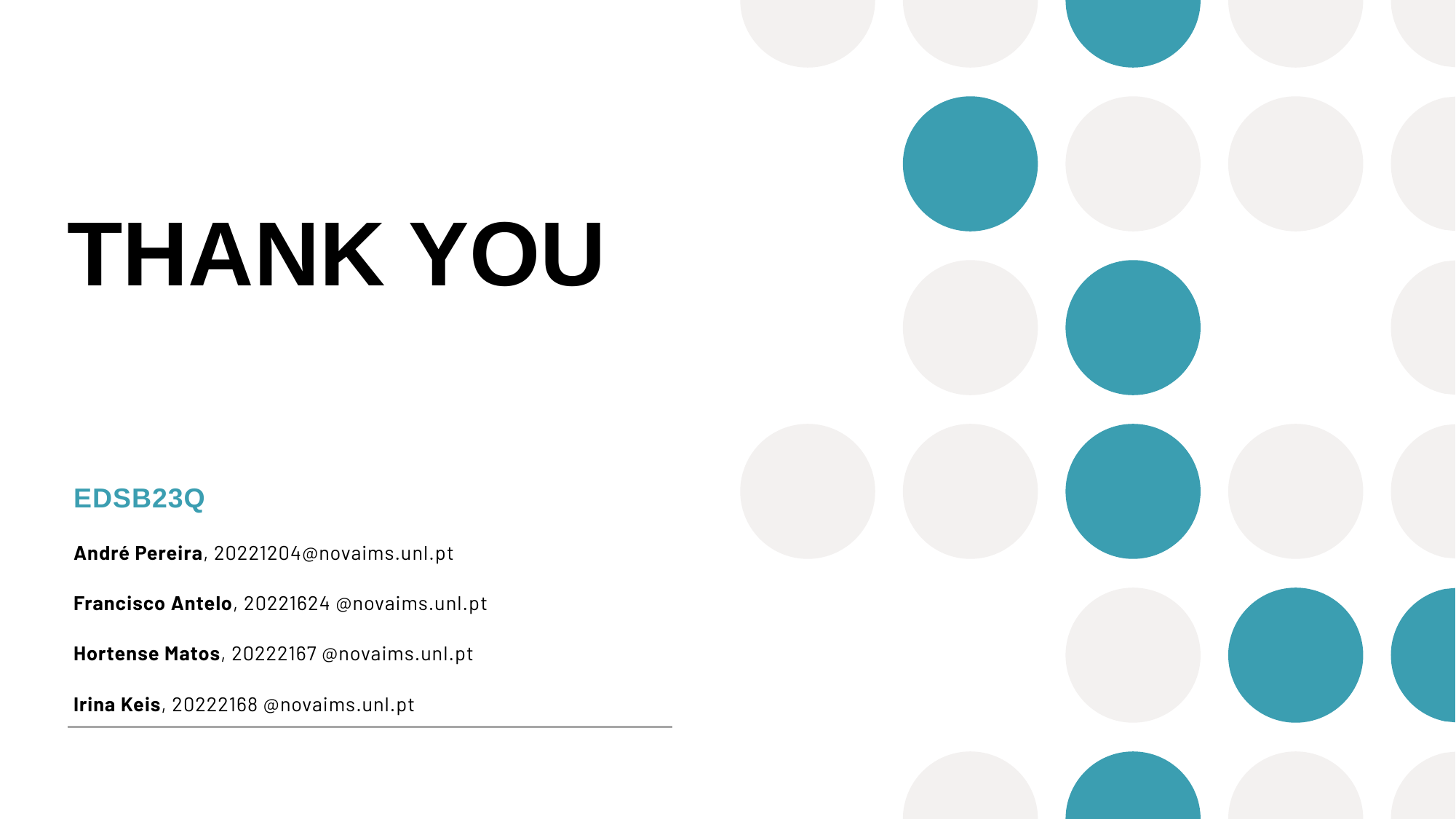

# THANK YOU
EDSB23Q
André Pereira, 20221204@novaims.unl.pt
Francisco Antelo, 20221624 @novaims.unl.pt
Hortense Matos, 20222167 @novaims.unl.pt
Irina Keis, 20222168 @novaims.unl.pt